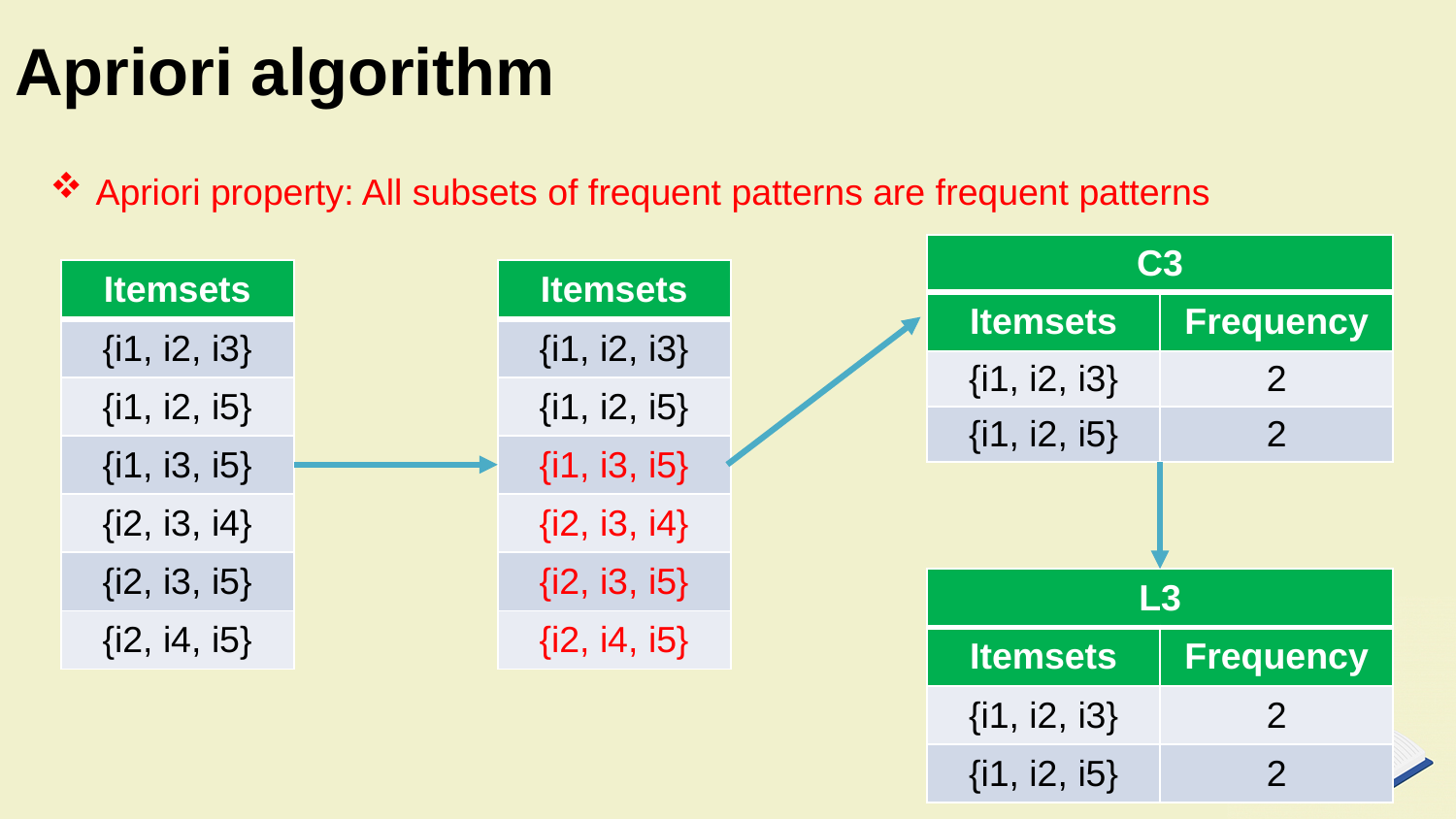

# Apriori algorithm
Apriori property: All subsets of frequent patterns are frequent patterns
| C3 |  |
| --- | --- |
| Itemsets | Frequency |
| {i1, i2, i3} | 2 |
| {i1, i2, i5} | 2 |
| Itemsets |
| --- |
| {i1, i2, i3} |
| {i1, i2, i5} |
| {i1, i3, i5} |
| {i2, i3, i4} |
| {i2, i3, i5} |
| {i2, i4, i5} |
| Itemsets |
| --- |
| {i1, i2, i3} |
| {i1, i2, i5} |
| {i1, i3, i5} |
| {i2, i3, i4} |
| {i2, i3, i5} |
| {i2, i4, i5} |
| L3 |  |
| --- | --- |
| Itemsets | Frequency |
| {i1, i2, i3} | 2 |
| {i1, i2, i5} | 2 |